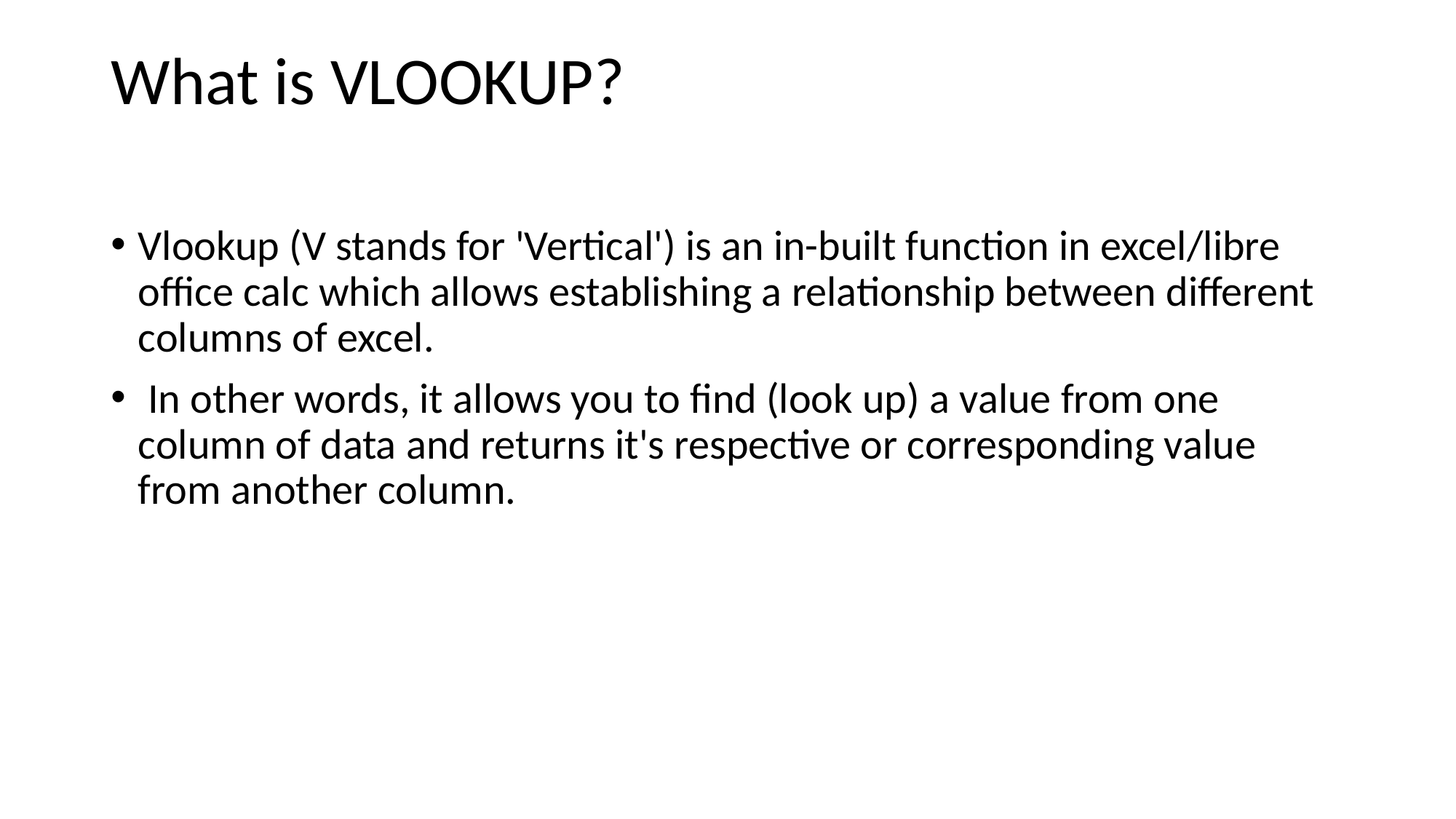

# What is VLOOKUP?
Vlookup (V stands for 'Vertical') is an in-built function in excel/libre office calc which allows establishing a relationship between different columns of excel.
 In other words, it allows you to find (look up) a value from one column of data and returns it's respective or corresponding value from another column.